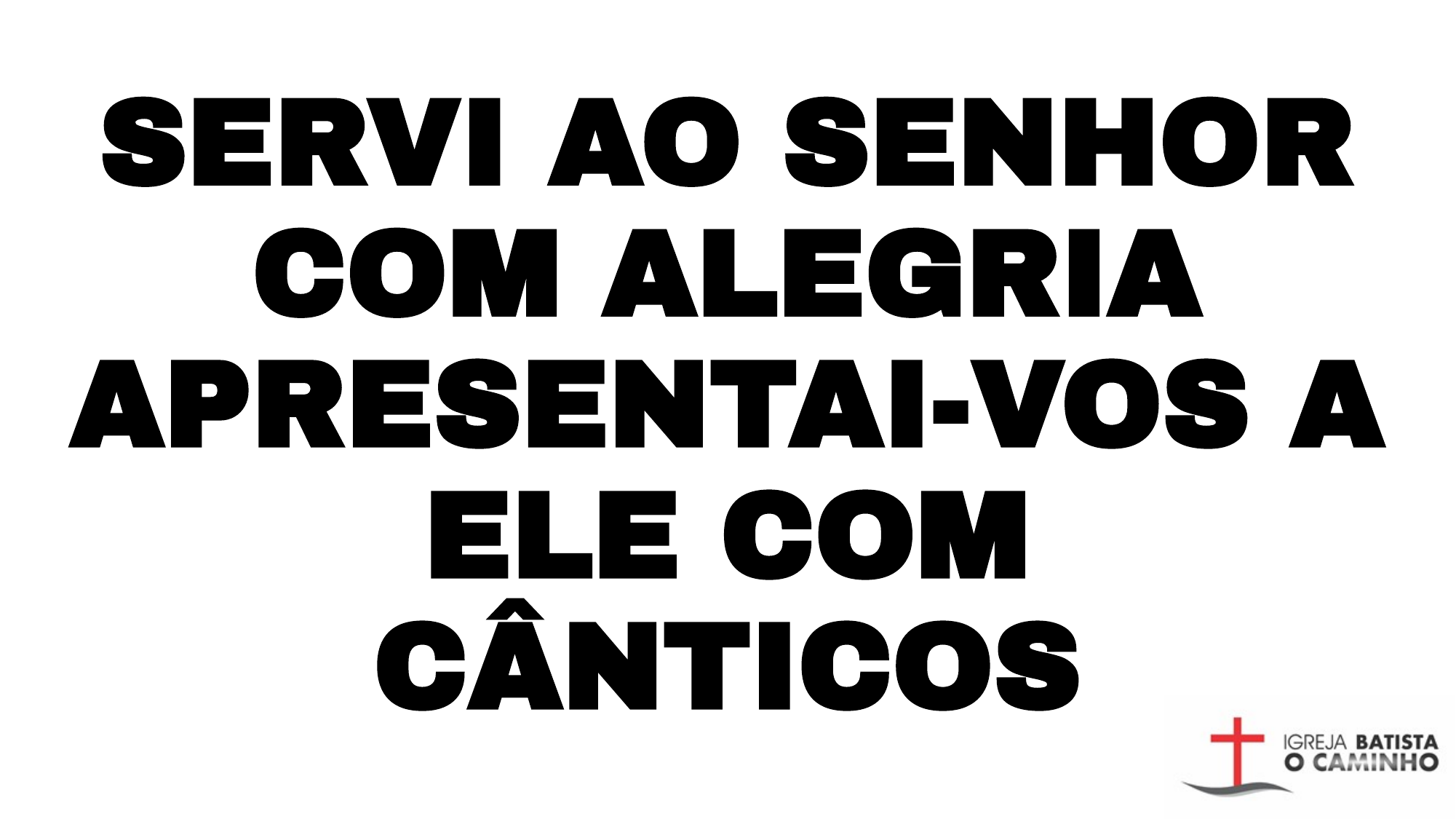

# SERVI AO SENHOR COM ALEGRIA APRESENTAI-VOS A ELE COM CÂNTICOS